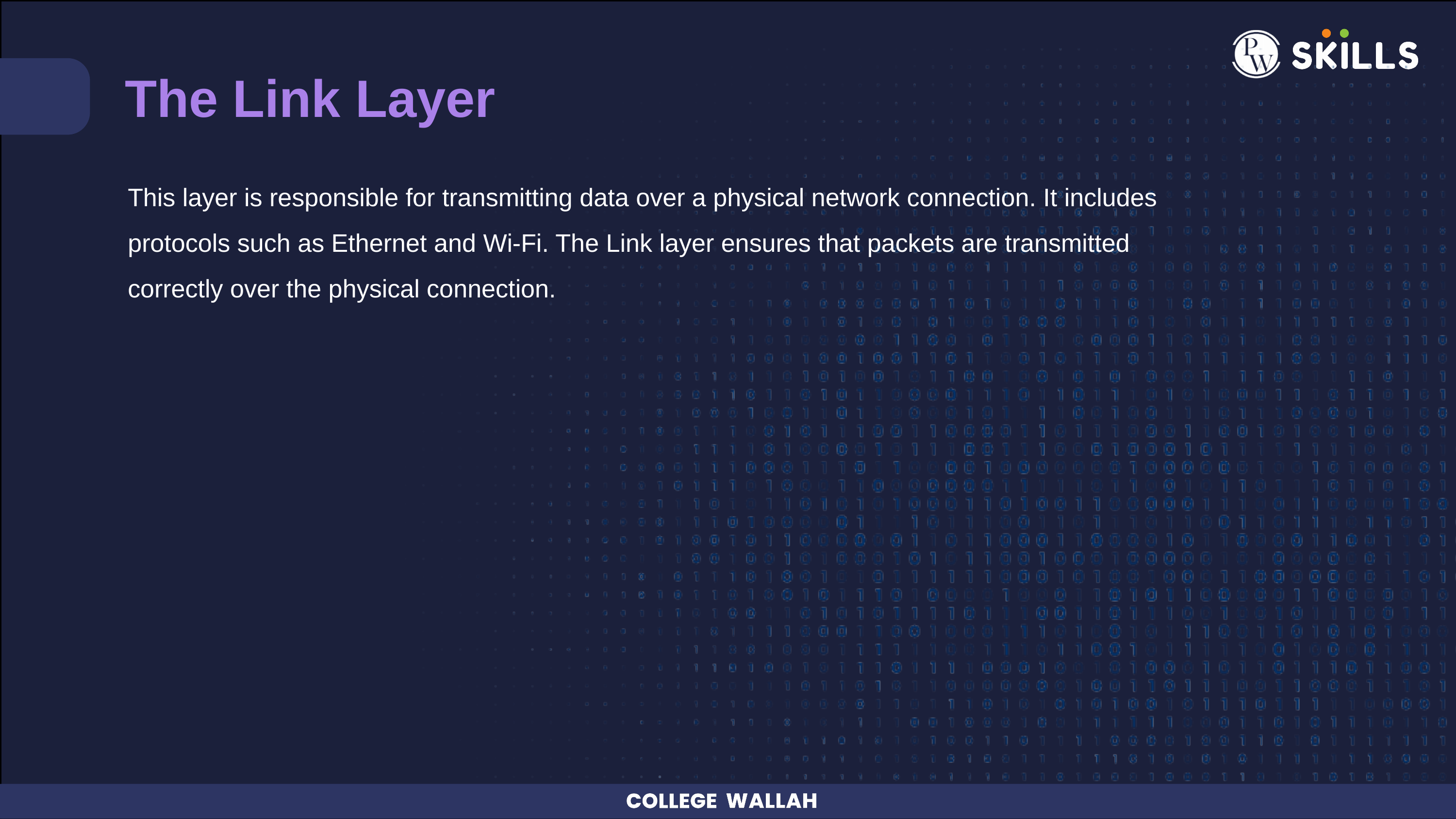

The Link Layer
This layer is responsible for transmitting data over a physical network connection. It includes protocols such as Ethernet and Wi-Fi. The Link layer ensures that packets are transmitted correctly over the physical connection.